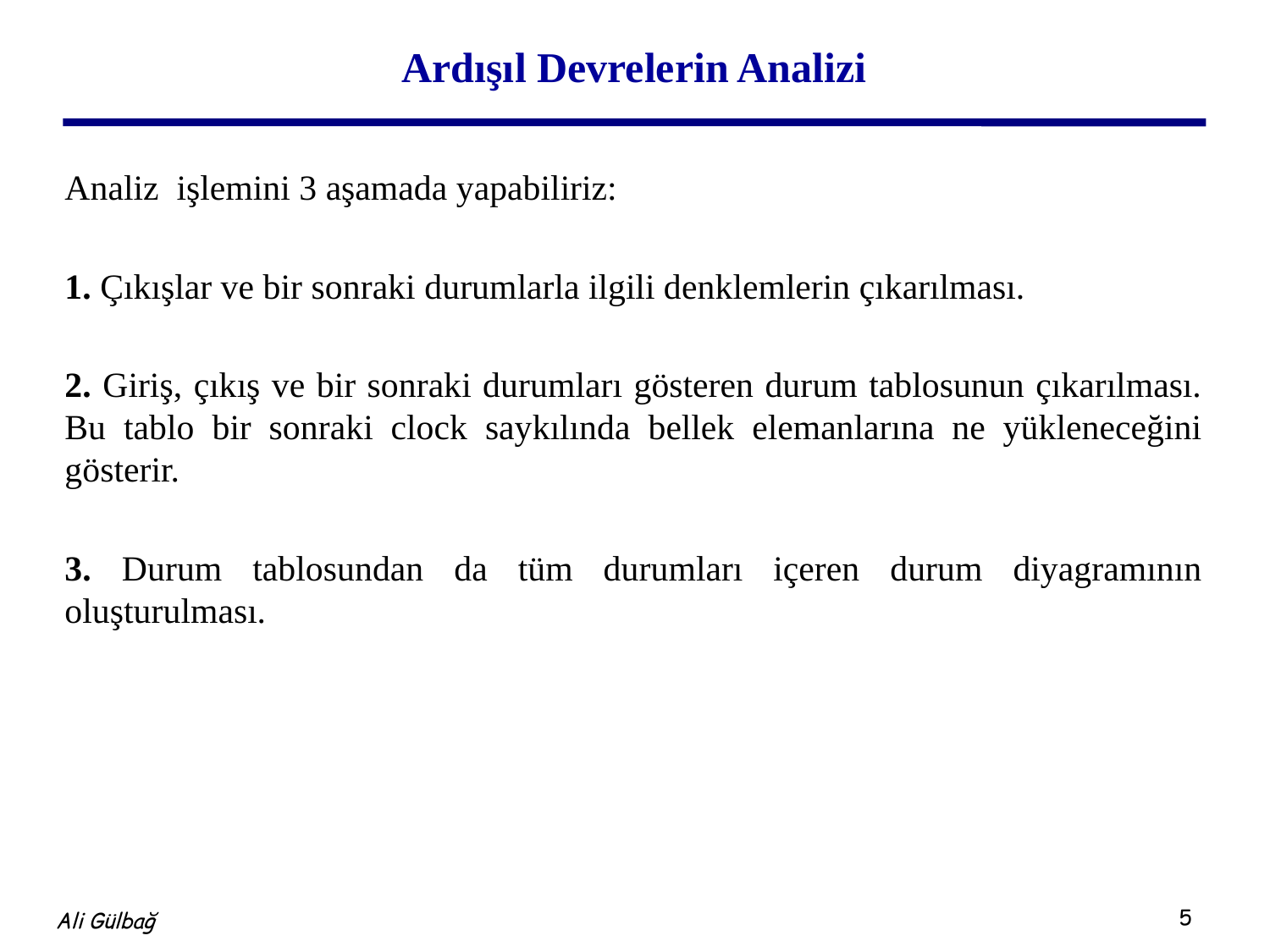

# Ardışıl Devrelerin Analizi
Analiz  işlemini 3 aşamada yapabiliriz:

1. Çıkışlar ve bir sonraki durumlarla ilgili denklemlerin çıkarılması.

2. Giriş, çıkış ve bir sonraki durumları gösteren durum tablosunun çıkarılması. Bu tablo bir sonraki clock saykılında bellek elemanlarına ne yükleneceğini gösterir.

3. Durum tablosundan da tüm durumları içeren durum diyagramının oluşturulması.